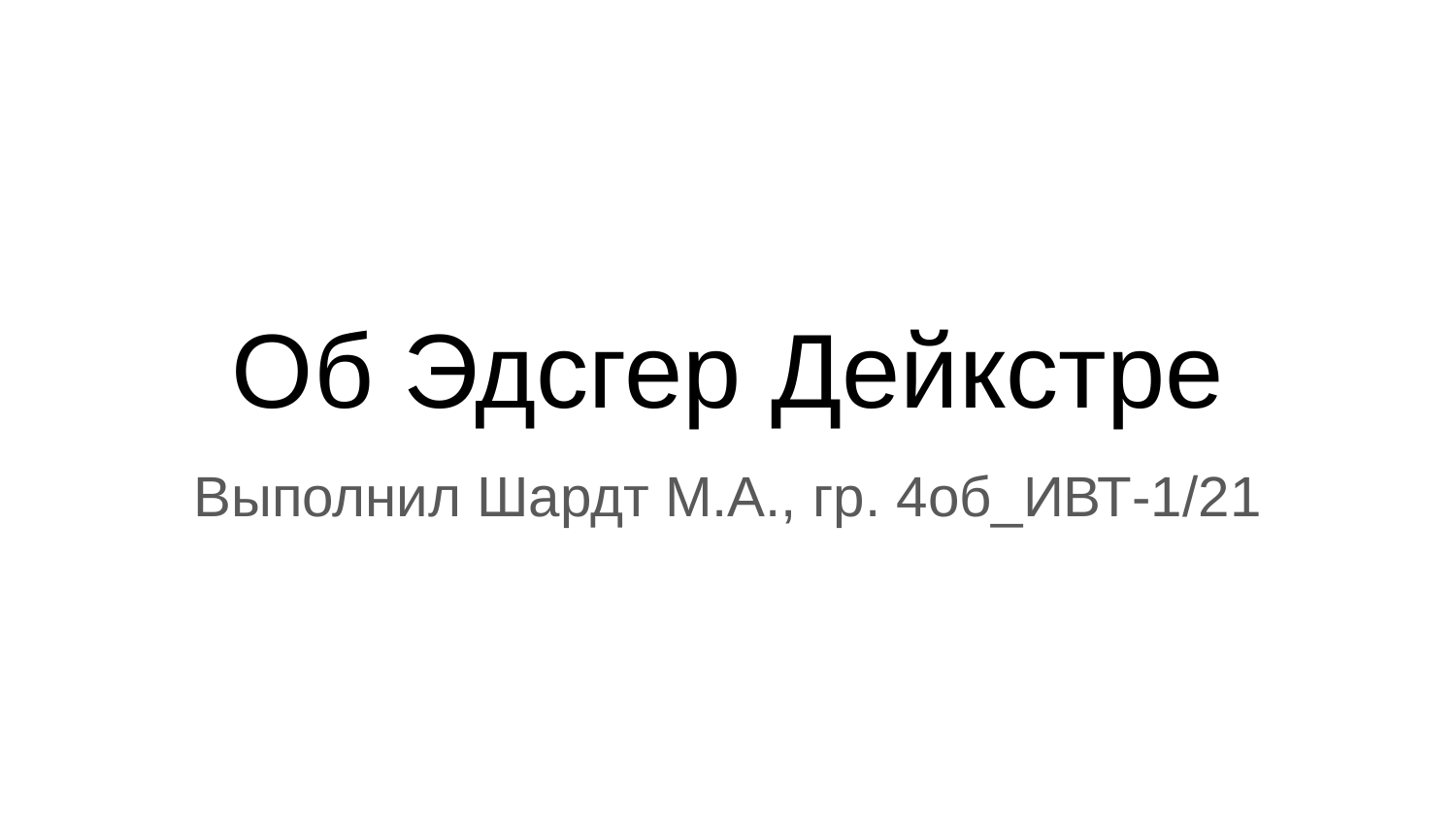

# Об Эдсгер Дейкстре
Выполнил Шардт М.А., гр. 4об_ИВТ-1/21